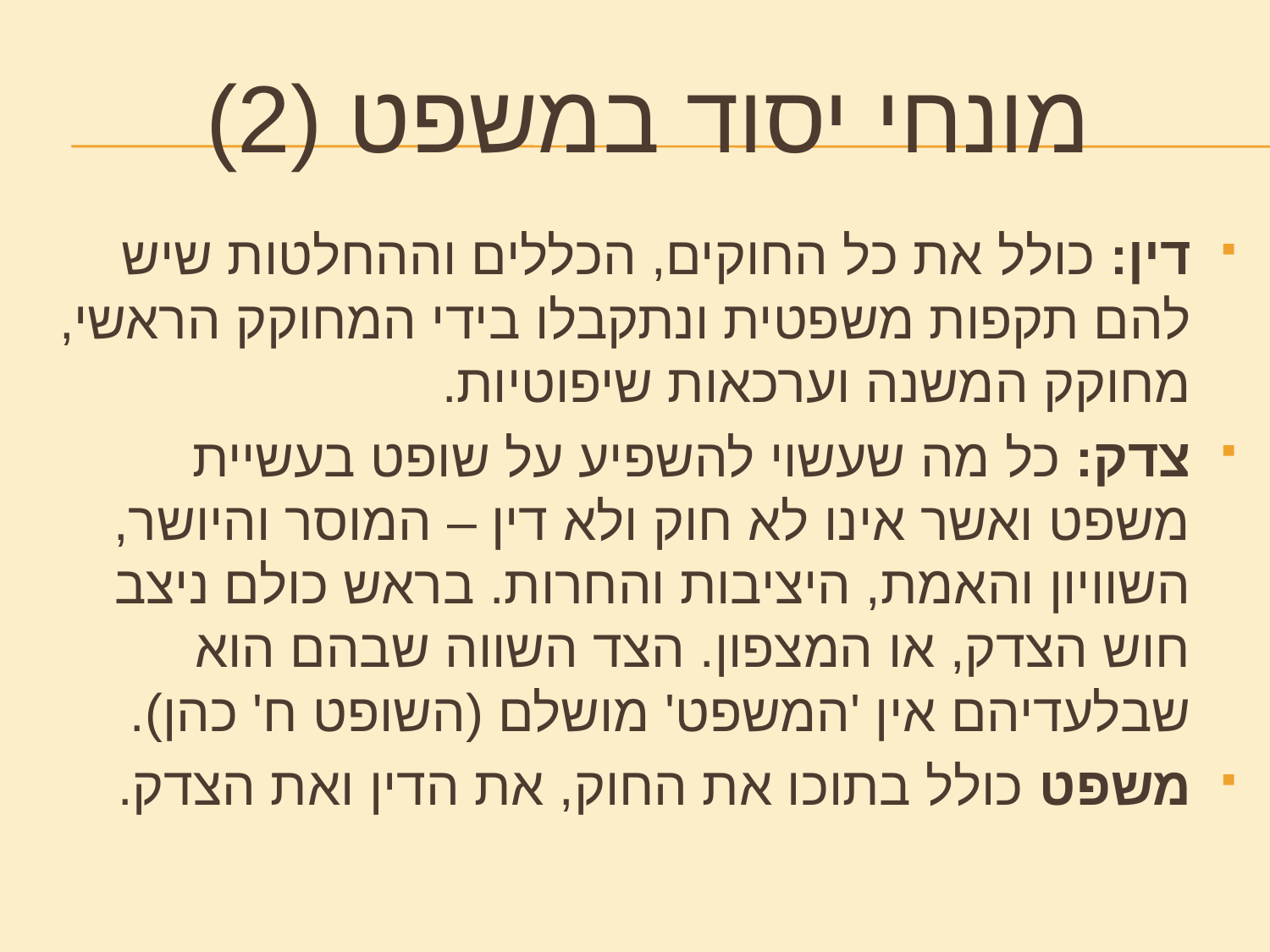

# מונחי יסוד במשפט (2)
דין: כולל את כל החוקים, הכללים וההחלטות שיש להם תקפות משפטית ונתקבלו בידי המחוקק הראשי, מחוקק המשנה וערכאות שיפוטיות.
צדק: כל מה שעשוי להשפיע על שופט בעשיית משפט ואשר אינו לא חוק ולא דין – המוסר והיושר, השוויון והאמת, היציבות והחרות. בראש כולם ניצב חוש הצדק, או המצפון. הצד השווה שבהם הוא שבלעדיהם אין 'המשפט' מושלם (השופט ח' כהן).
משפט כולל בתוכו את החוק, את הדין ואת הצדק.